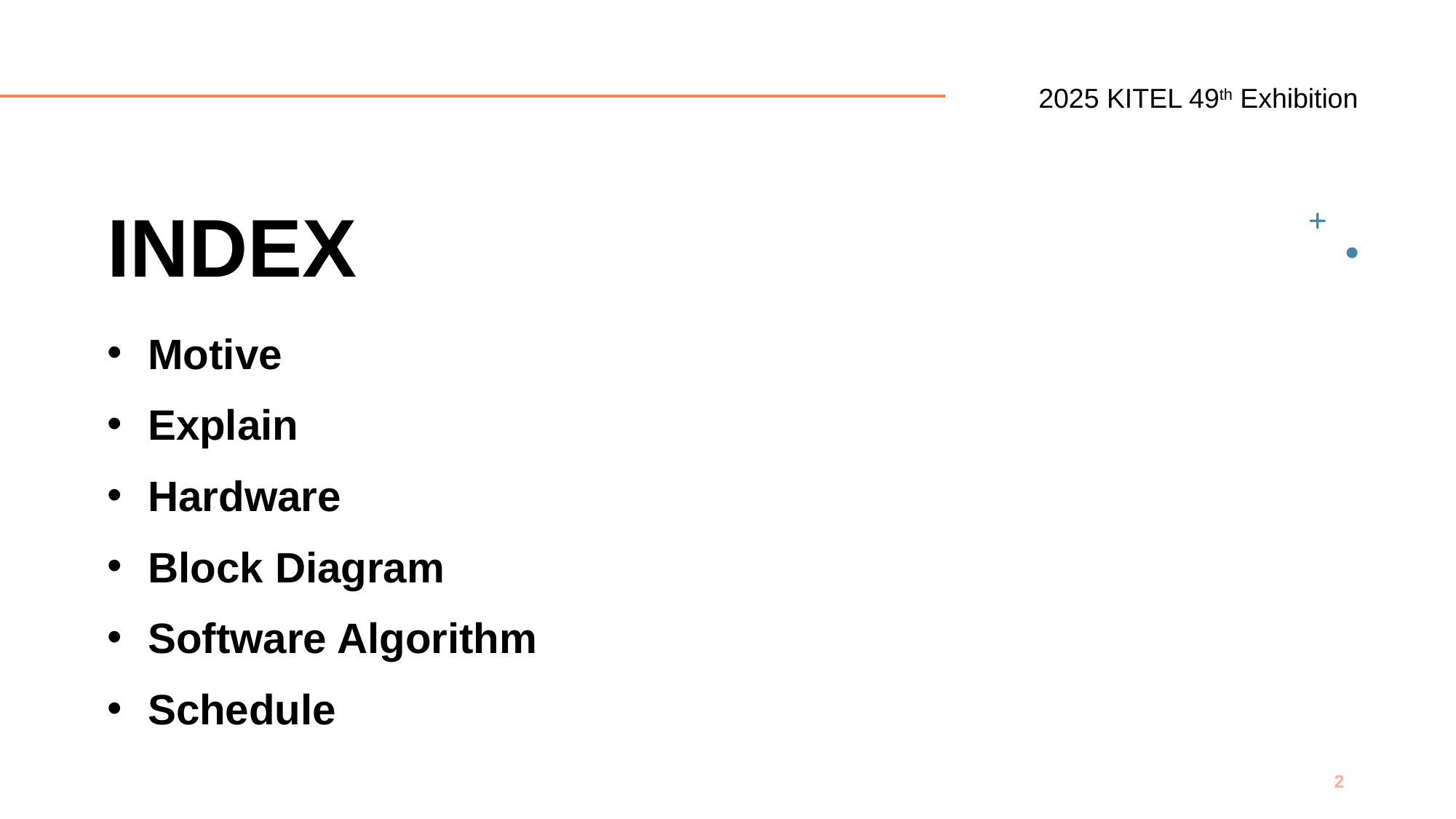

2025 KITEL 49th Exhibition
# INDEX
Motive
Explain
Hardware
Block Diagram
Software Algorithm
Schedule
2